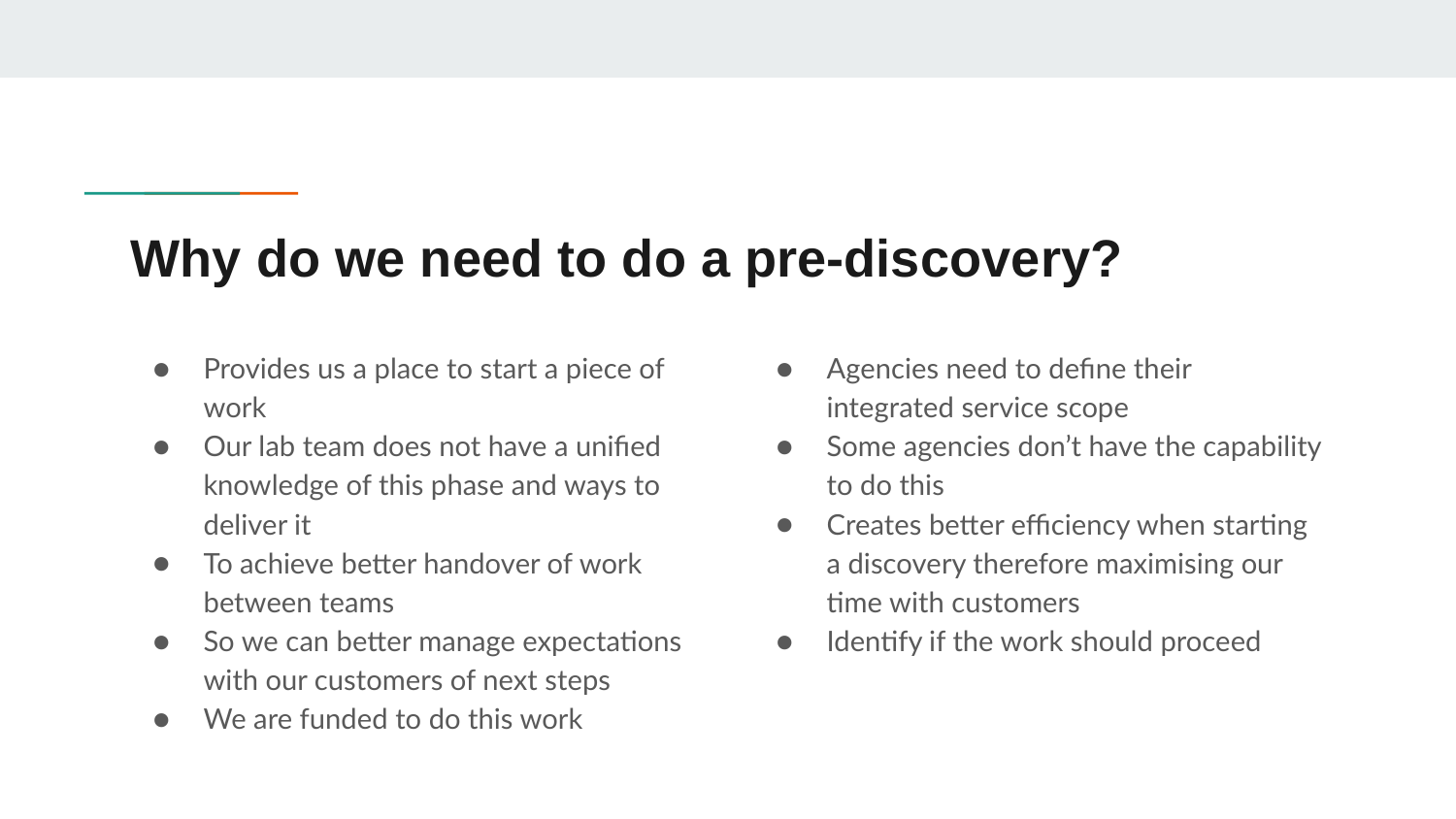

# Why do we need to do a pre-discovery?
Provides us a place to start a piece of work
Our lab team does not have a unified knowledge of this phase and ways to deliver it
To achieve better handover of work between teams
So we can better manage expectations with our customers of next steps
We are funded to do this work

Agencies need to define their integrated service scope
Some agencies don’t have the capability to do this
Creates better efficiency when starting a discovery therefore maximising our time with customers
Identify if the work should proceed